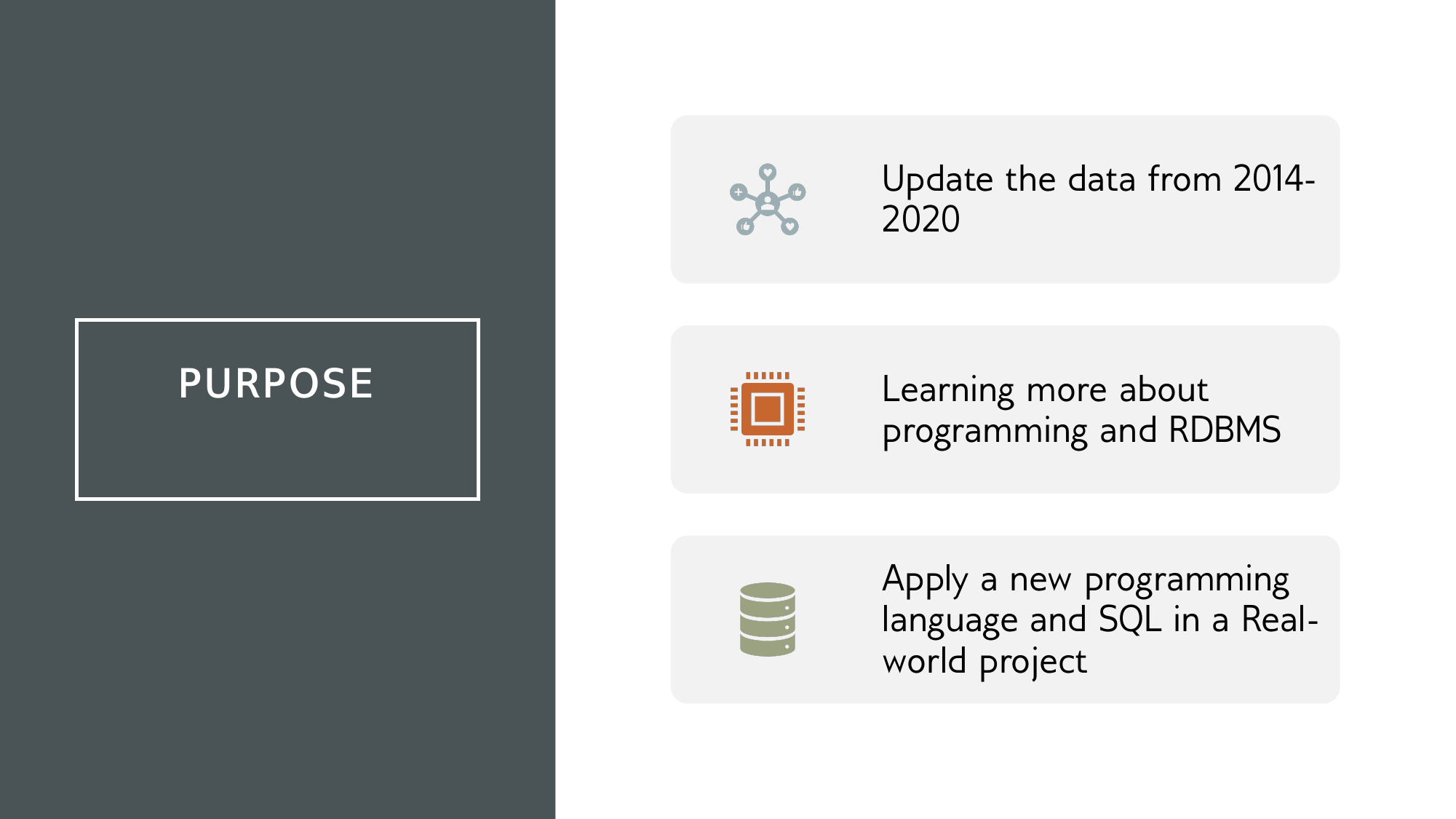

Update the data from 2014-2020
Learning more about programming and RDBMS
Apply a new programming language and SQL in a Real-world project
# Purpose